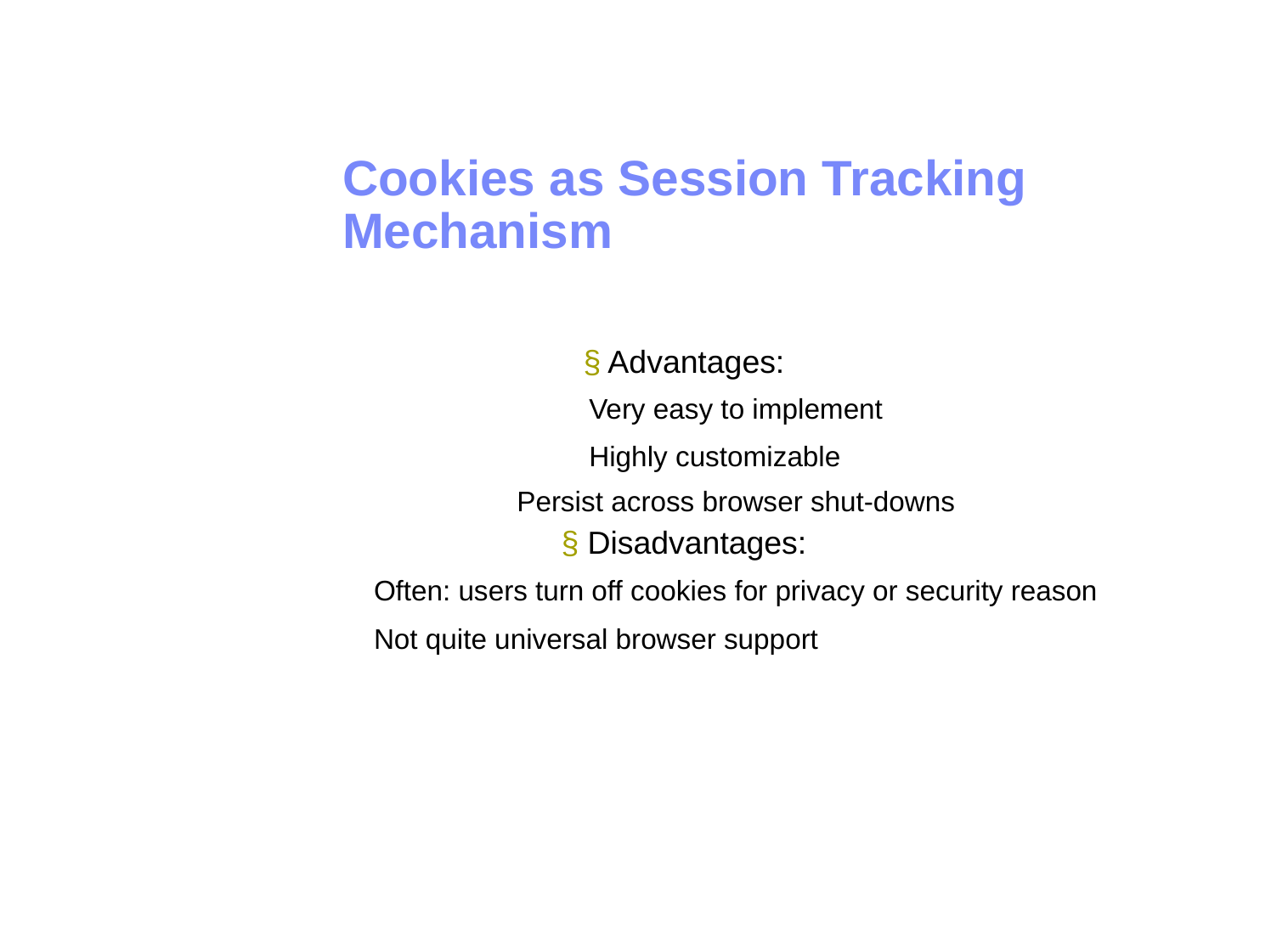

Antrix Consultancy Services

Cookies as Session Tracking
Mechanism

§ Advantages:

Very easy to implement
Highly customizable

Persist across browser shut-downs

§ Disadvantages:

Often: users turn off cookies for privacy or security reason
Not quite universal browser support

Madhusudhanan.P.K.